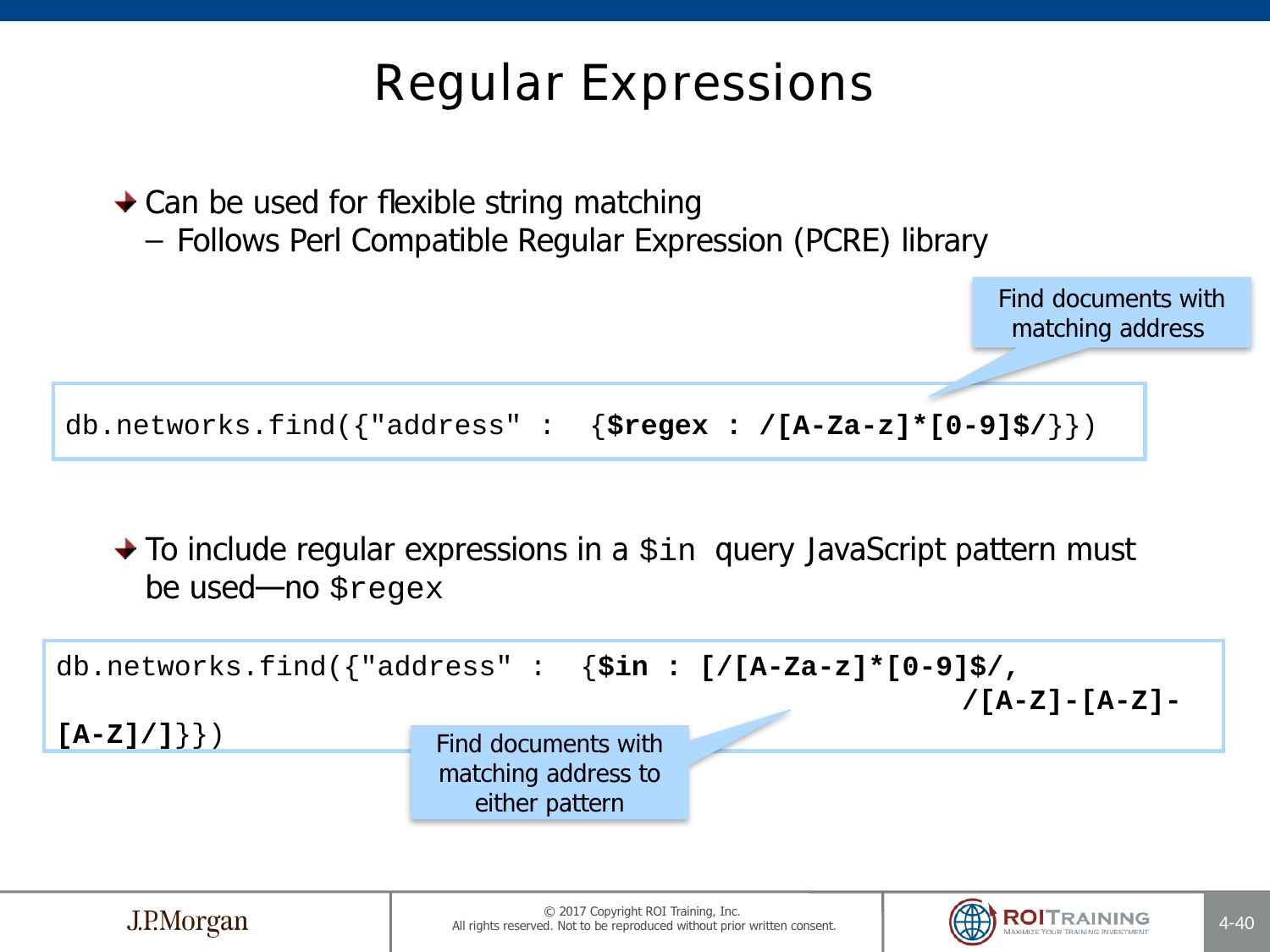

Regular Expressions
Can be used for flexible string matching
Follows Perl Compatible Regular Expression (PCRE) library

To include regular expressions in a $in query JavaScript pattern must be used—no $regex

Find documents with matching address

db.networks.find({"address" :  {$regex : /[A-Za-z]*[0-9]$/}})

db.networks.find({"address" :  {$in : [/[A-Za-z]*[0-9]$/,
							 /[A-Z]-[A-Z]-[A-Z]/]}})

Find documents with matching address to either pattern